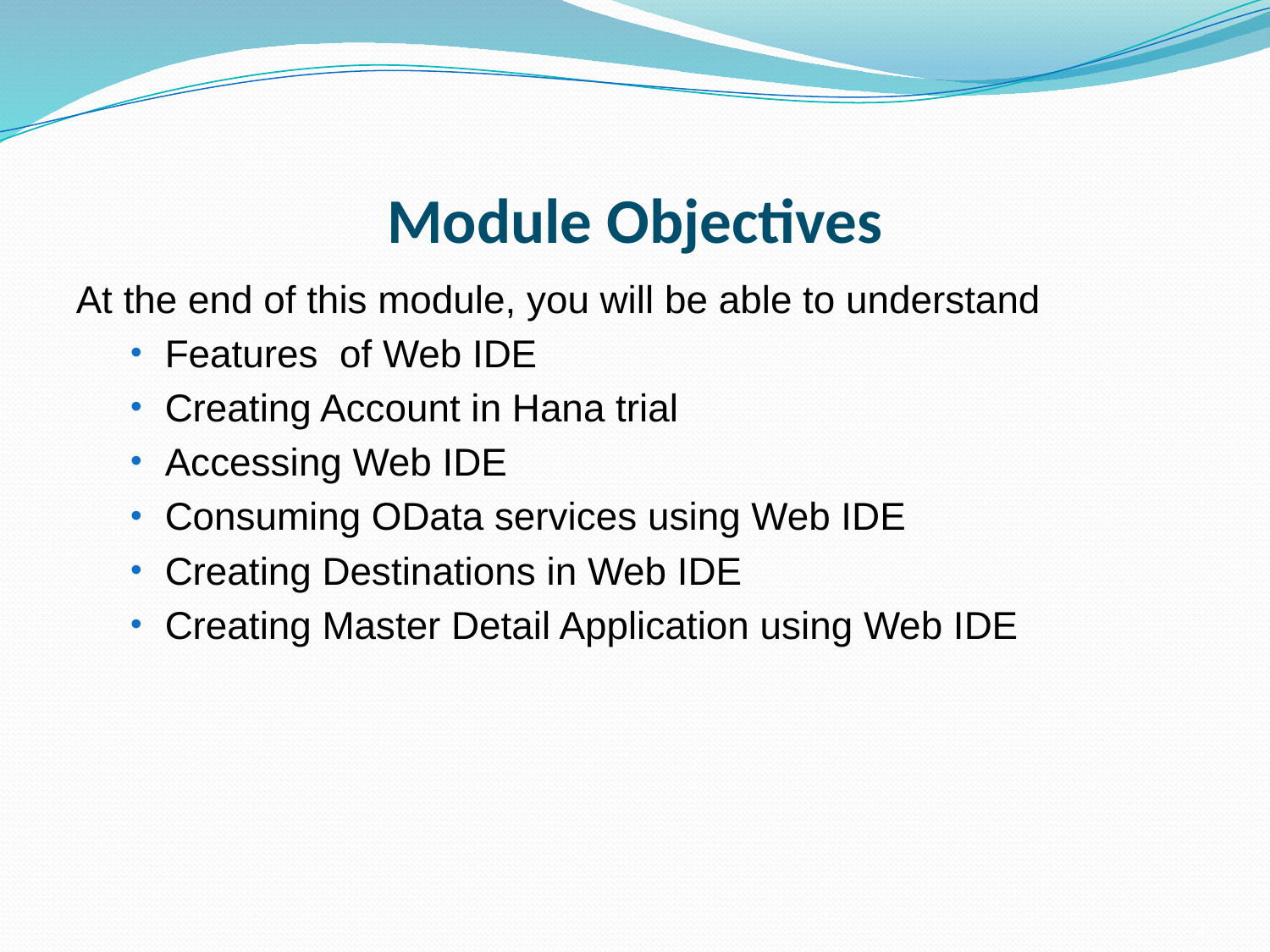

Module Objectives
At the end of this module, you will be able to understand
Features  of Web IDE
Creating Account in Hana trial
Accessing Web IDE
Consuming OData services using Web IDE
Creating Destinations in Web IDE
Creating Master Detail Application using Web IDE